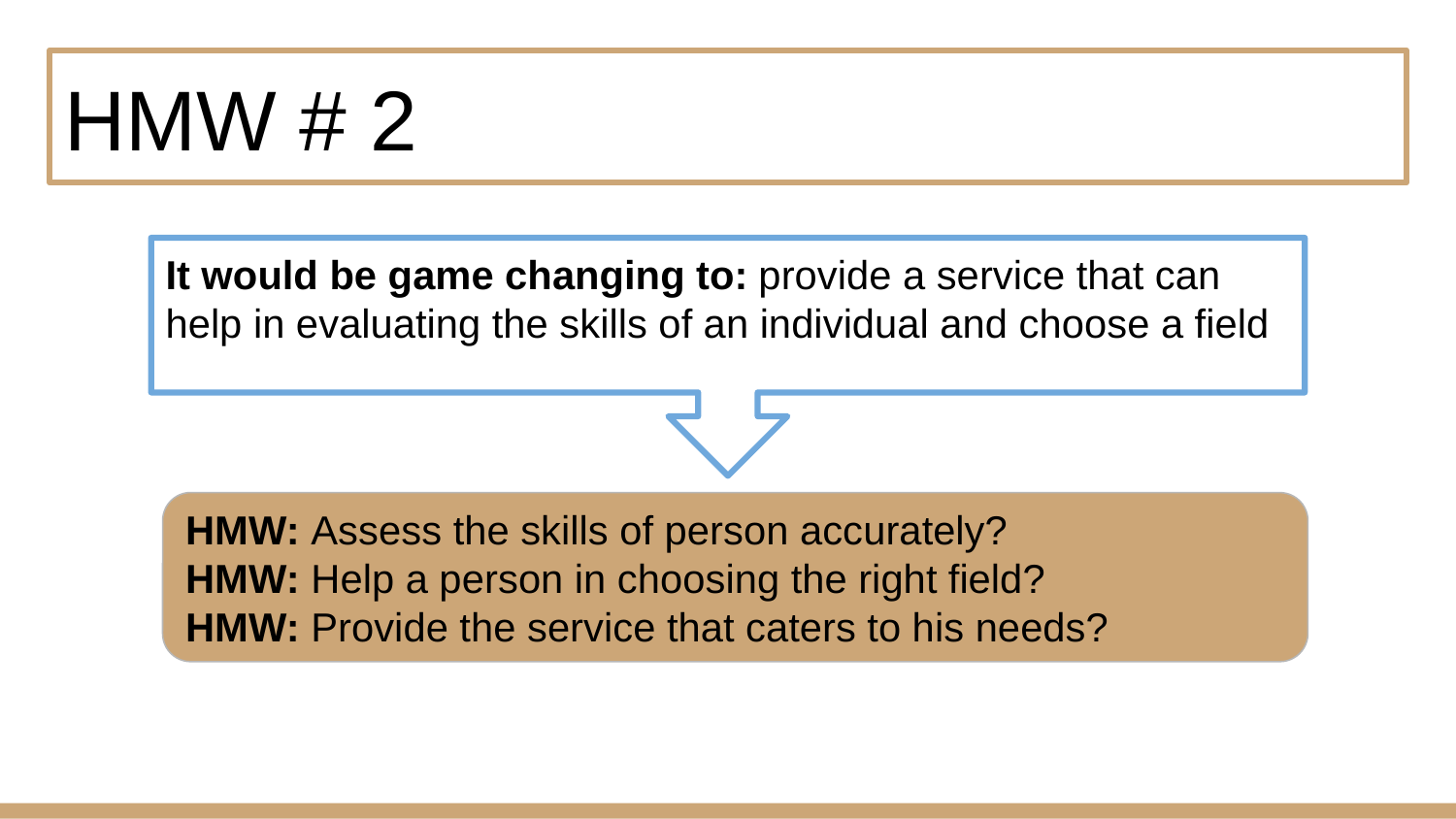

# HMW # 2

It would be game changing to: provide a service that can help in evaluating the skills of an individual and choose a field

HMW: Assess the skills of person accurately?
HMW: Help a person in choosing the right field?
HMW: Provide the service that caters to his needs?